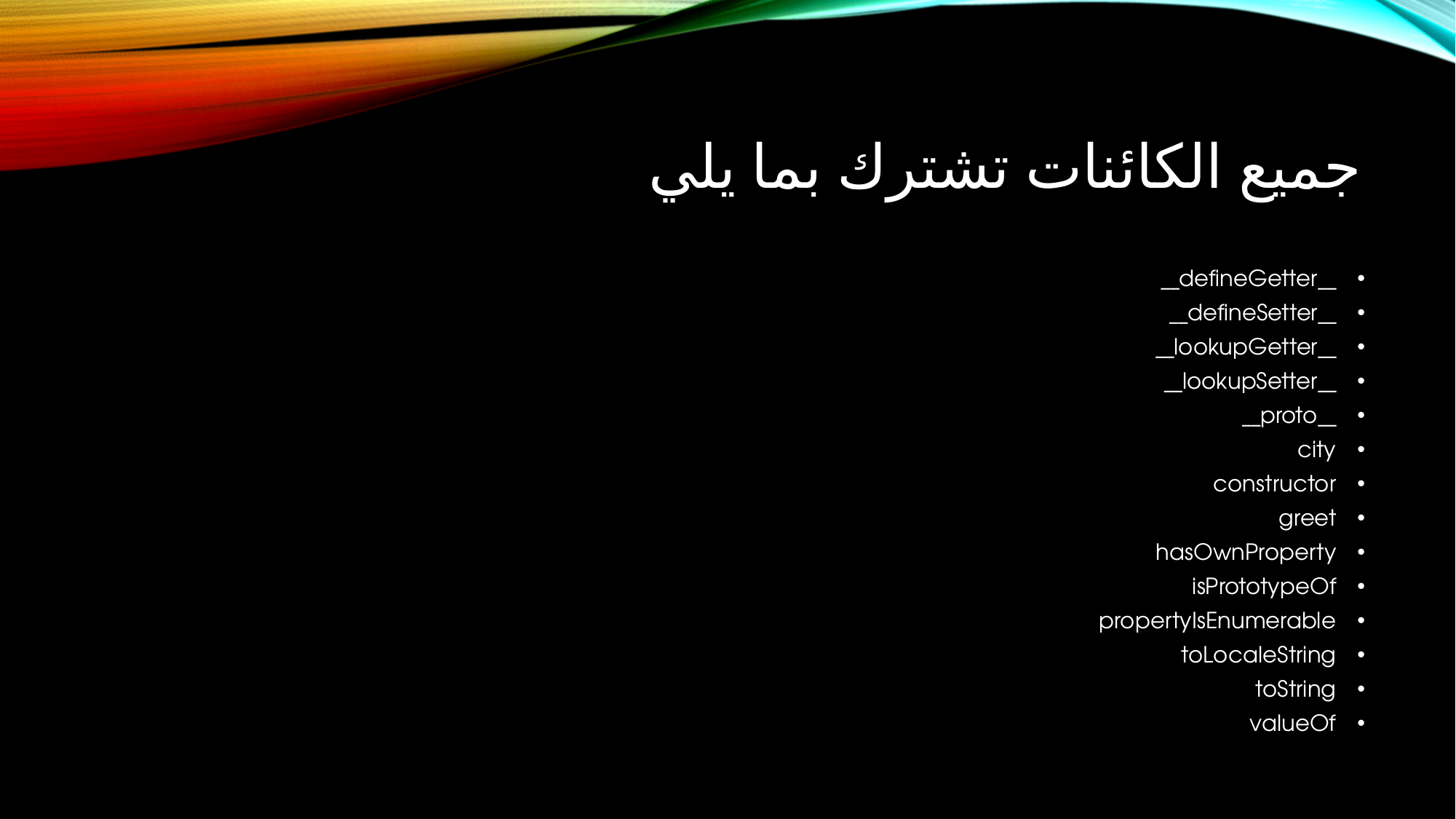

# جميع الكائنات تشترك بما يلي
__defineGetter__
__defineSetter__
__lookupGetter__
__lookupSetter__
__proto__
city
constructor
greet
hasOwnProperty
isPrototypeOf
propertyIsEnumerable
toLocaleString
toString
valueOf